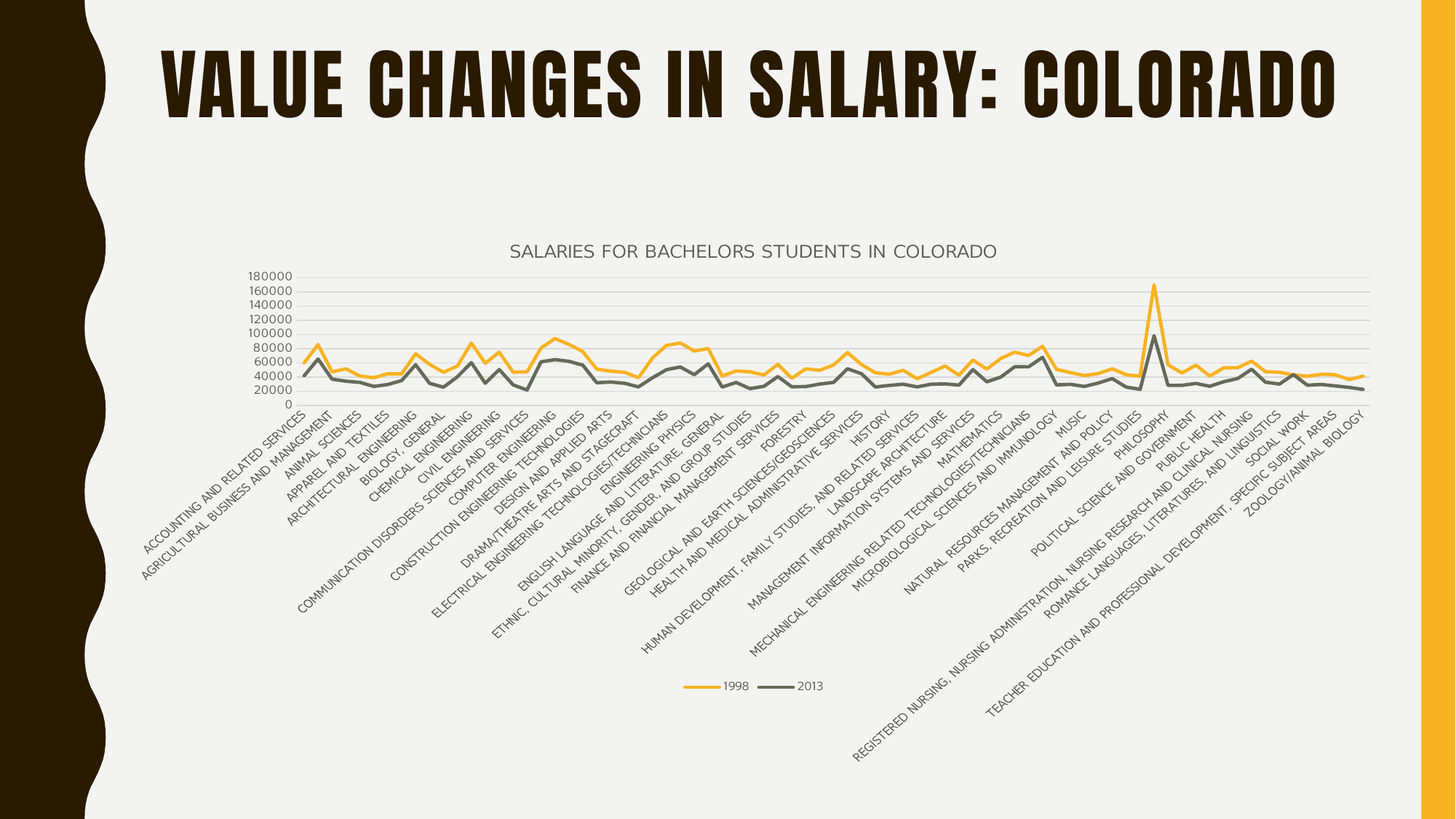

# VALUE CHANGES IN SALARY: COLORADO

### Chart: SALARIES FOR BACHELORS STUDENTS IN COLORADO

| Category |  |  |
|---|---|---|
| ACCOUNTING AND RELATED SERVICES | 60259.12121212122 | 41979.66666666667 |
| AEROSPACE, AERONAUTICAL AND ASTRONAUTICAL ENGINEERING | 85983.83333333334 | 65645.33333333333 |
| AGRICULTURAL BUSINESS AND MANAGEMENT | 47630.66666666666 | 37321.0 |
| AIR TRANSPORTATION | 51810.1111111111 | 34340.33333333334 |
| ANIMAL SCIENCES | 41629.44444444444 | 32679.66666666667 |
| ANTHROPOLOGY | 39270.33333333334 | 27044.41666666666 |
| APPAREL AND TEXTILES | 44827.77777777778 | 29689.0 |
| APPLIED HORTICULTURE AND HORTICULTURAL BUSINESS SERVICES | 44628.88888888888 | 35250.66666666666 |
| ARCHITECTURAL ENGINEERING | 73027.8888888889 | 57582.0 |
| BIOCHEMISTRY, BIOPHYSICS AND MOLECULAR BIOLOGY | 58204.08333333334 | 31471.0 |
| BIOLOGY, GENERAL | 46975.09195402299 | 25912.22222222222 |
| BUSINESS ADMINISTRATION, MANAGEMENT AND OPERATIONS | 55625.84848484848 | 40627.2962962963 |
| CHEMICAL ENGINEERING | 88263.2380952381 | 60569.77777777778 |
| CHEMISTRY | 59652.14285714285 | 31472.33333333333 |
| CIVIL ENGINEERING | 75254.2380952381 | 50865.0 |
| COMMUNICATION AND MEDIA STUDIES | 47048.70370370369 | 29161.95238095239 |
| COMMUNICATION DISORDERS SCIENCES AND SERVICES | 47590.66666666667 | 21953.0 |
| COMPUTER AND INFORMATION SCIENCES, GENERAL | 81089.58333333333 | 61737.33333333334 |
| COMPUTER ENGINEERING | 94431.8888888889 | 64788.0 |
| COMPUTER SCIENCE | 86248.6 | 62437.44444444444 |
| CONSTRUCTION ENGINEERING TECHNOLOGIES | 76164.99999999999 | 56948.33333333334 |
| CRIMINAL JUSTICE AND CORRECTIONS | 51365.77777777778 | 32174.59999999999 |
| DESIGN AND APPLIED ARTS | 48539.66666666667 | 33236.77777777777 |
| DIETETICS AND CLINICAL NUTRITION SERVICES | 46926.91666666667 | 31370.33333333333 |
| DRAMA/THEATRE ARTS AND STAGECRAFT | 39361.13333333334 | 26372.33333333334 |
| ECONOMICS | 67069.02777777777 | 39234.08333333334 |
| ELECTRICAL ENGINEERING TECHNOLOGIES/TECHNICIANS | 84773.16666666667 | 50591.66666666666 |
| ELECTRICAL, ELECTRONICS AND COMMUNICATIONS ENGINEERING | 88292.73333333332 | 54413.75 |
| ENGINEERING PHYSICS | 76850.83333333334 | 43603.66666666666 |
| ENGINEERING, GENERAL | 80415.66666666667 | 58856.33333333334 |
| ENGLISH LANGUAGE AND LITERATURE, GENERAL | 41741.67901234567 | 26138.44444444444 |
| ENVIRONMENTAL DESIGN | 48788.55555555555 | 32625.0 |
| ETHNIC, CULTURAL MINORITY, GENDER, AND GROUP STUDIES | 47716.66666666666 | 23906.33333333333 |
| FILM/VIDEO AND PHOTOGRAPHIC ARTS | 43080.11111111111 | 27122.66666666667 |
| FINANCE AND FINANCIAL MANAGEMENT SERVICES | 58086.22222222222 | 40908.0 |
| FINE AND STUDIO ARTS | 38567.35087719298 | 26535.90476190476 |
| FORESTRY | 51776.66666666666 | 26842.66666666667 |
| GEOGRAPHY AND CARTOGRAPHY | 49712.38888888888 | 30330.33333333333 |
| GEOLOGICAL AND EARTH SCIENCES/GEOSCIENCES | 57289.88888888887 | 32694.66666666667 |
| GEOLOGICAL/GEOPHYSICAL ENGINEERING | 74779.22222222222 | 51894.0 |
| HEALTH AND MEDICAL ADMINISTRATIVE SERVICES | 57920.66666666667 | 44890.33333333334 |
| HEALTH AND PHYSICAL EDUCATION/FITNESS | 46209.69565217391 | 26205.42857142857 |
| HISTORY | 44166.72727272726 | 28442.61111111111 |
| HOSPITALITY ADMINISTRATION/MANAGEMENT | 49788.33333333333 | 30080.66666666667 |
| HUMAN DEVELOPMENT, FAMILY STUDIES, AND RELATED SERVICES | 37775.33333333334 | 26322.0 |
| JOURNALISM | 46765.41666666666 | 30126.41666666666 |
| LANDSCAPE ARCHITECTURE | 55794.66666666666 | 30533.0 |
| LIBERAL ARTS AND SCIENCES, GENERAL STUDIES AND HUMANITIES | 42812.9 | 28844.5 |
| MANAGEMENT INFORMATION SYSTEMS AND SERVICES | 64266.66666666668 | 50802.0 |
| MARKETING | 51338.88888888888 | 33501.66666666667 |
| MATHEMATICS | 66370.33333333333 | 40174.83333333334 |
| MECHANICAL ENGINEERING | 75226.20833333334 | 54779.73333333334 |
| MECHANICAL ENGINEERING RELATED TECHNOLOGIES/TECHNICIANS | 70619.58333333333 | 54656.33333333334 |
| METALLURGICAL ENGINEERING | 83656.83333333333 | 68101.33333333333 |
| MICROBIOLOGICAL SCIENCES AND IMMUNOLOGY | 51058.33333333334 | 29135.33333333333 |
| MULTI/INTERDISCIPLINARY STUDIES, OTHER | 46438.73333333333 | 29922.33333333333 |
| MUSIC | 42433.25 | 26968.66666666667 |
| NATURAL RESOURCES CONSERVATION AND RESEARCH | 45079.88888888888 | 31783.26666666667 |
| NATURAL RESOURCES MANAGEMENT AND POLICY | 51798.0 | 38072.66666666666 |
| PARKS, RECREATION AND LEISURE FACILITIES MANAGEMENT | 43552.93333333333 | 26029.5 |
| PARKS, RECREATION AND LEISURE STUDIES | 41494.25 | 22998.5 |
| PETROLEUM ENGINEERING | 170241.6666666667 | 98465.0 |
| PHILOSOPHY | 57660.5 | 28471.0 |
| PLANT SCIENCES | 45890.0 | 28545.66666666667 |
| POLITICAL SCIENCE AND GOVERNMENT | 56936.33333333333 | 31199.52380952381 |
| PSYCHOLOGY, GENERAL | 41657.42528735632 | 27167.06666666666 |
| PUBLIC HEALTH | 53182.8888888889 | 33672.5 |
| PUBLIC RELATIONS, ADVERTISING, AND APPLIED COMMUNICATION | 53385.33333333334 | 38129.66666666666 |
| REGISTERED NURSING, NURSING ADMINISTRATION, NURSING RESEARCH AND CLINICAL NURSING | 62636.38461538462 | 51214.61111111112 |
| RHETORIC AND COMPOSITION/WRITING STUDIES | 47848.875 | 32944.66666666666 |
| ROMANCE LANGUAGES, LITERATURES, AND LINGUISTICS | 46904.23333333333 | 30383.16666666667 |
| SOCIAL SCIENCES, GENERAL | 43342.41666666666 | 43624.66666666666 |
| SOCIAL WORK | 41364.70833333333 | 28745.66666666667 |
| SOCIOLOGY | 44194.90476190476 | 29744.81481481482 |
| TEACHER EDUCATION AND PROFESSIONAL DEVELOPMENT, SPECIFIC SUBJECT AREAS | 43526.66666666666 | 27699.83333333333 |
| VISUAL AND PERFORMING ARTS, GENERAL | 36728.5 | 25676.0 |
| ZOOLOGY/ANIMAL BIOLOGY | 41465.22222222222 | 22805.33333333333 |